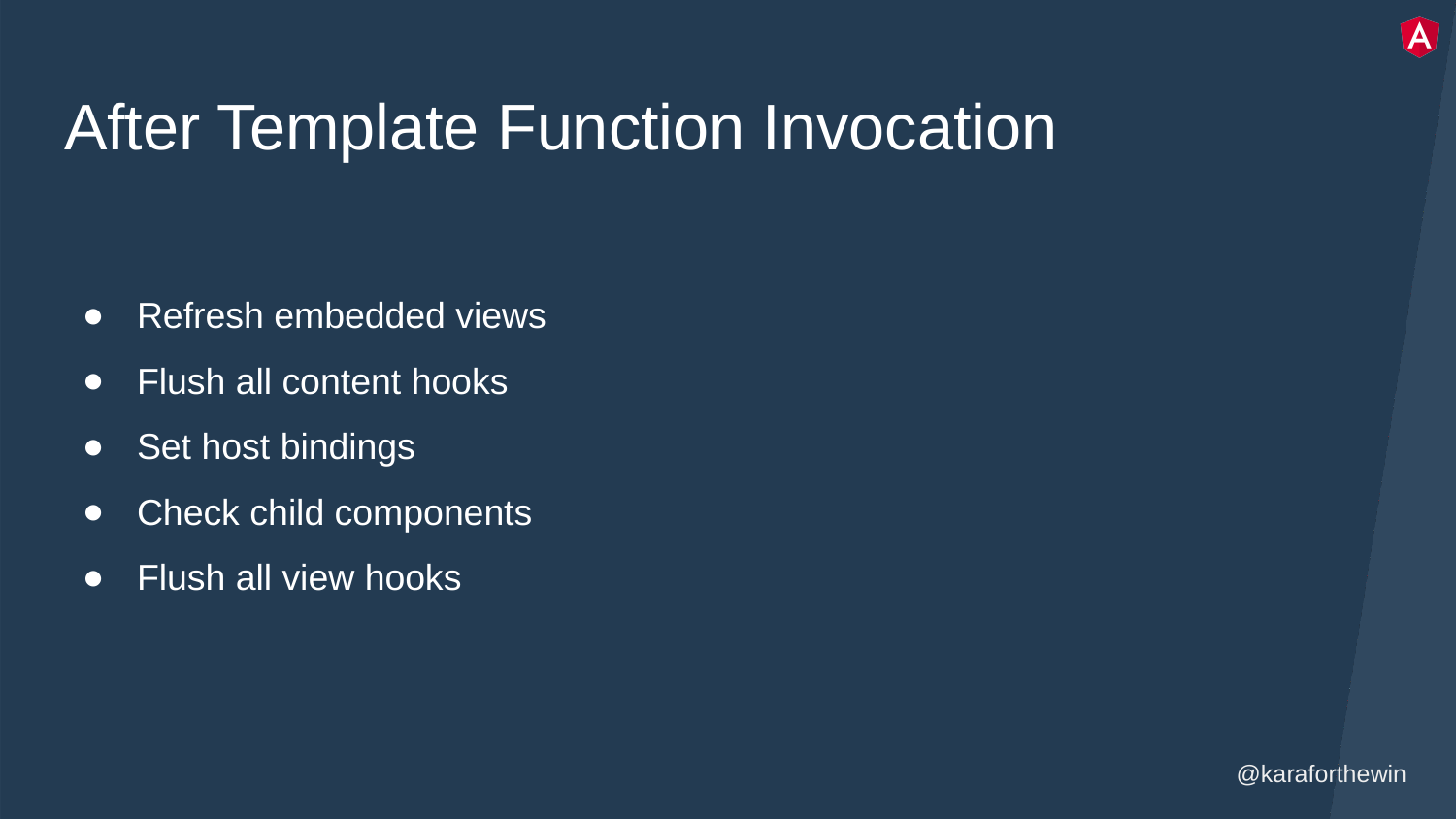

# After Template Function Invocation
Refresh embedded views
Flush all content hooks
Set host bindings
Check child components
Flush all view hooks